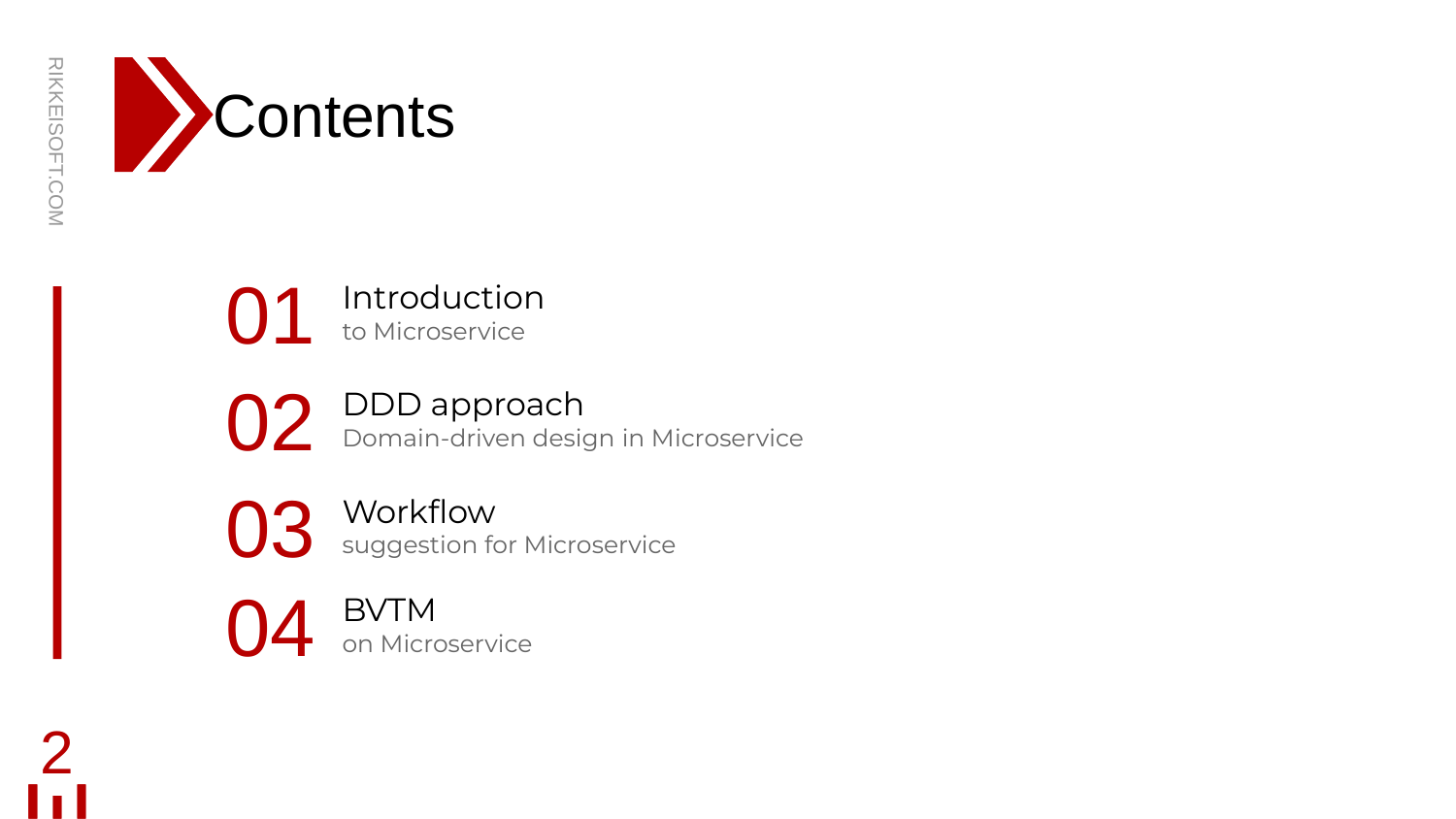

Contents
# RIKKEISOFT.COM
01
Introduction
to Microservice
02
DDD approach
Domain-driven design in Microservice
03
Workflow
suggestion for Microservice
04
BVTM
on Microservice
2